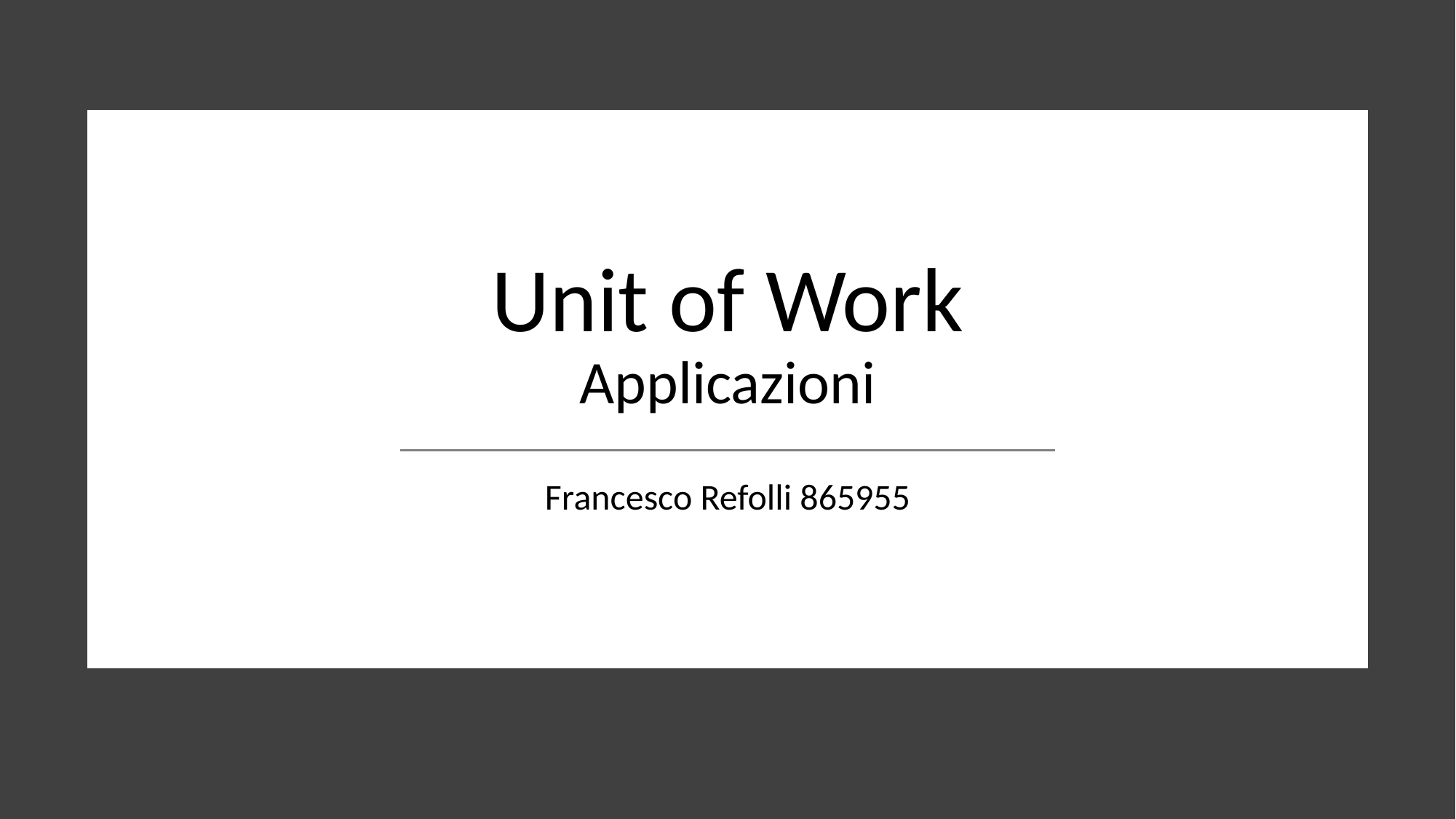

# Unit of Work Applicazioni
Francesco Refolli 865955